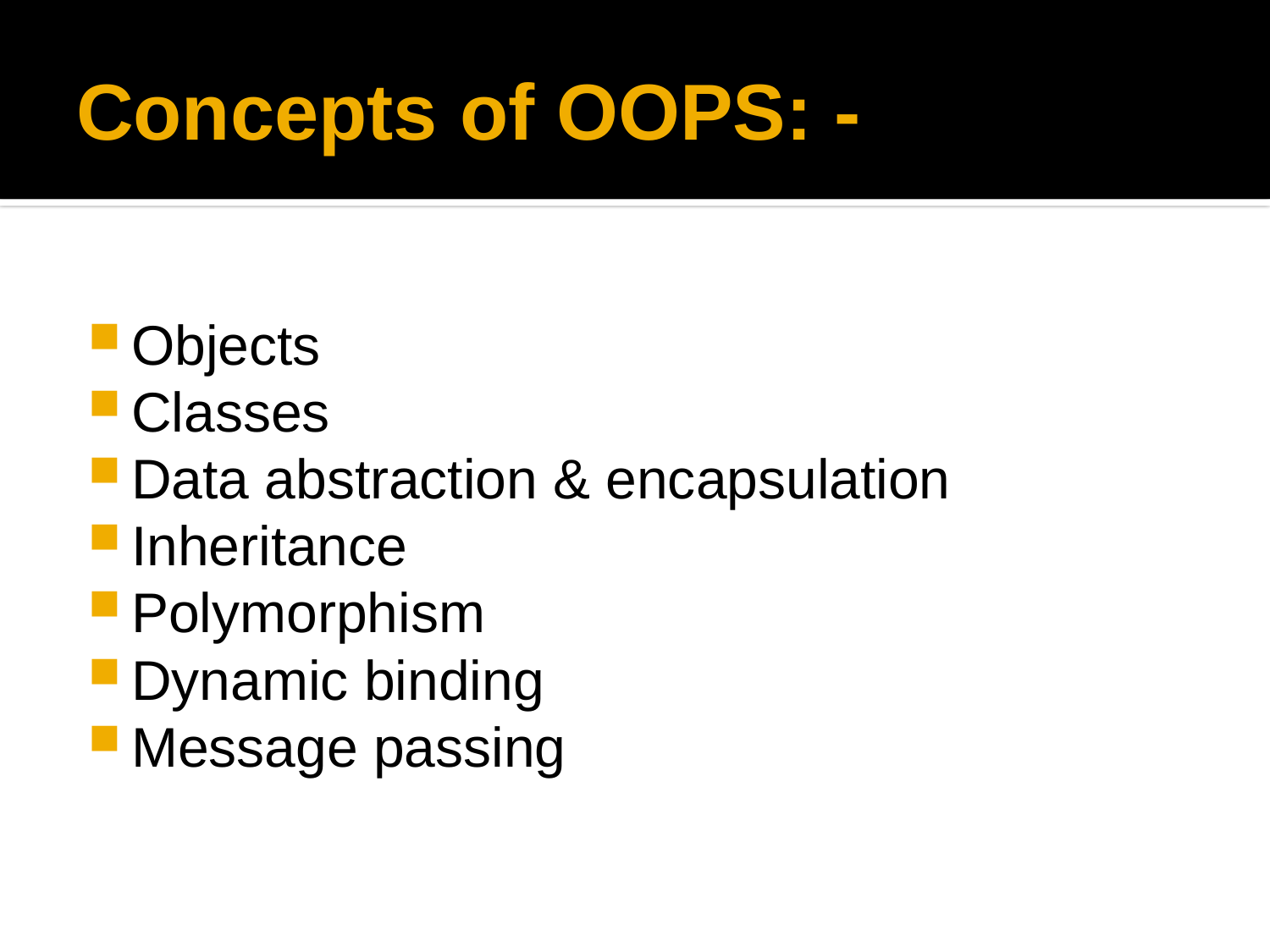

# Concepts of OOPS: -
Objects
Classes
Data abstraction & encapsulation
Inheritance
Polymorphism
Dynamic binding
Message passing